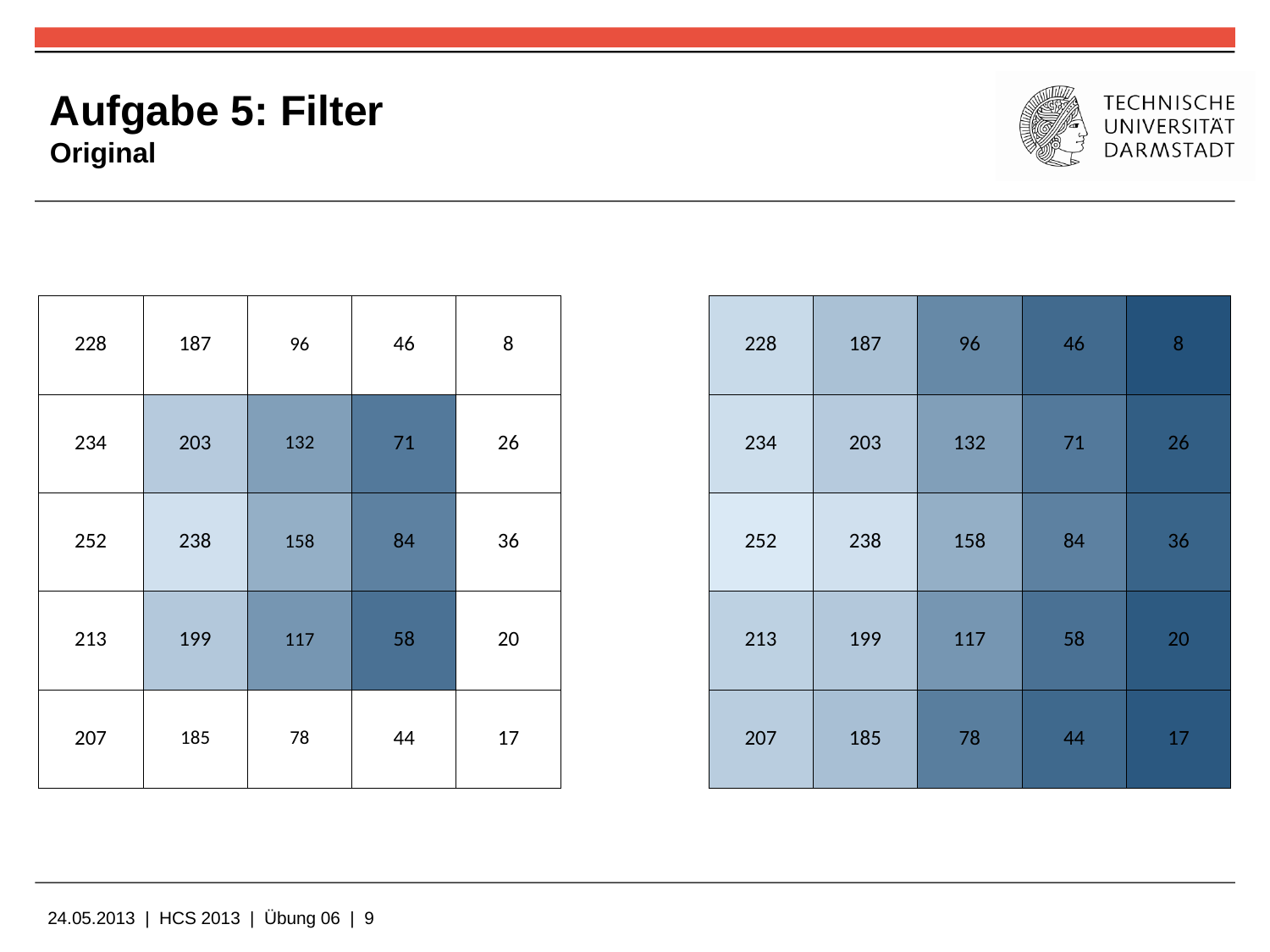

# Aufgabe 5: Filter Original
| 228 | 187 | 96 | 46 | 8 |  |  | 228 | 187 | 96 | 46 | 8 |
| --- | --- | --- | --- | --- | --- | --- | --- | --- | --- | --- | --- |
| 234 | 203 | 132 | 71 | 26 |  |  | 234 | 203 | 132 | 71 | 26 |
| 252 | 238 | 158 | 84 | 36 |  |  | 252 | 238 | 158 | 84 | 36 |
| 213 | 199 | 117 | 58 | 20 |  |  | 213 | 199 | 117 | 58 | 20 |
| 207 | 185 | 78 | 44 | 17 |  |  | 207 | 185 | 78 | 44 | 17 |